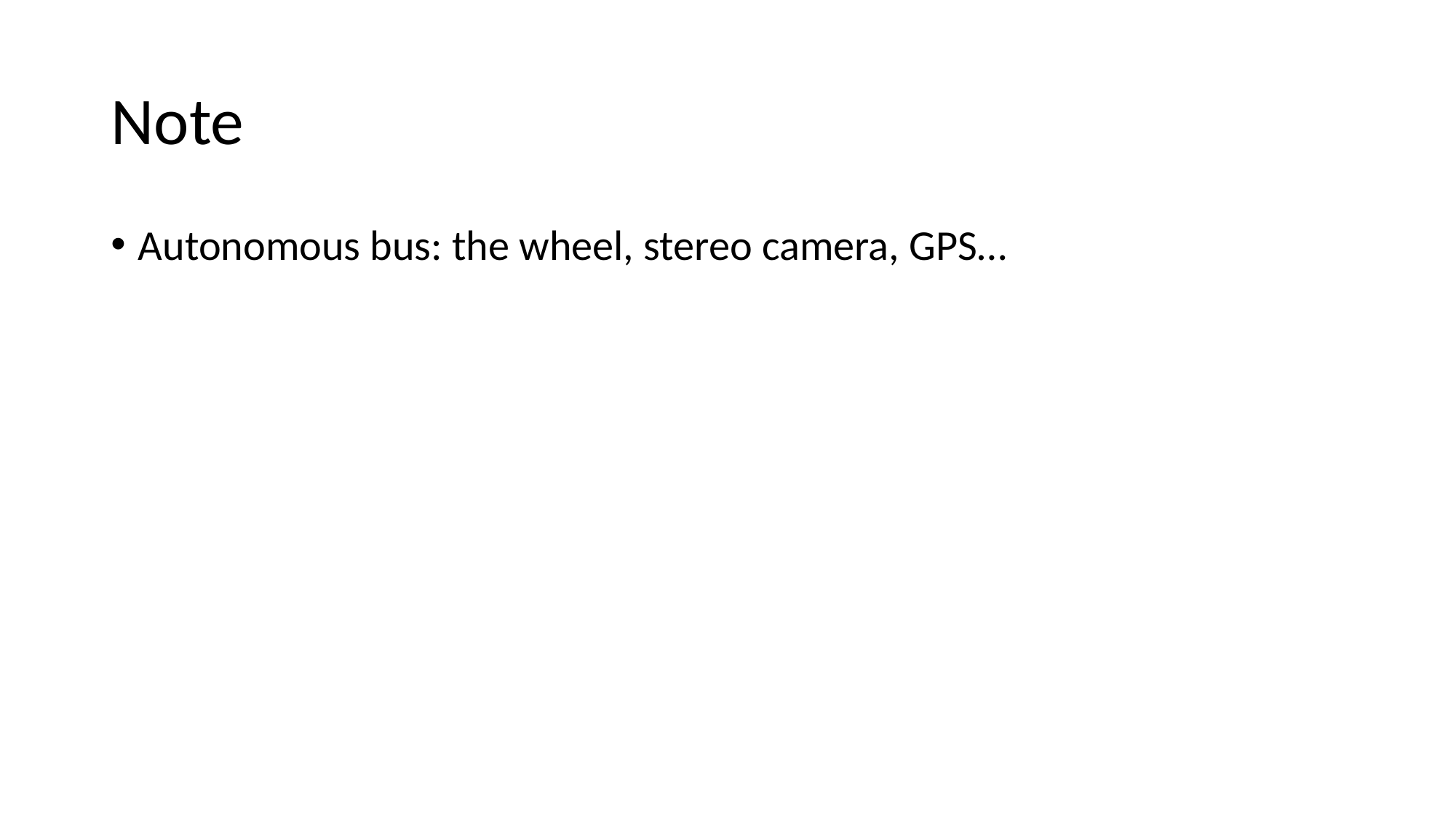

# Note
Autonomous bus: the wheel, stereo camera, GPS…